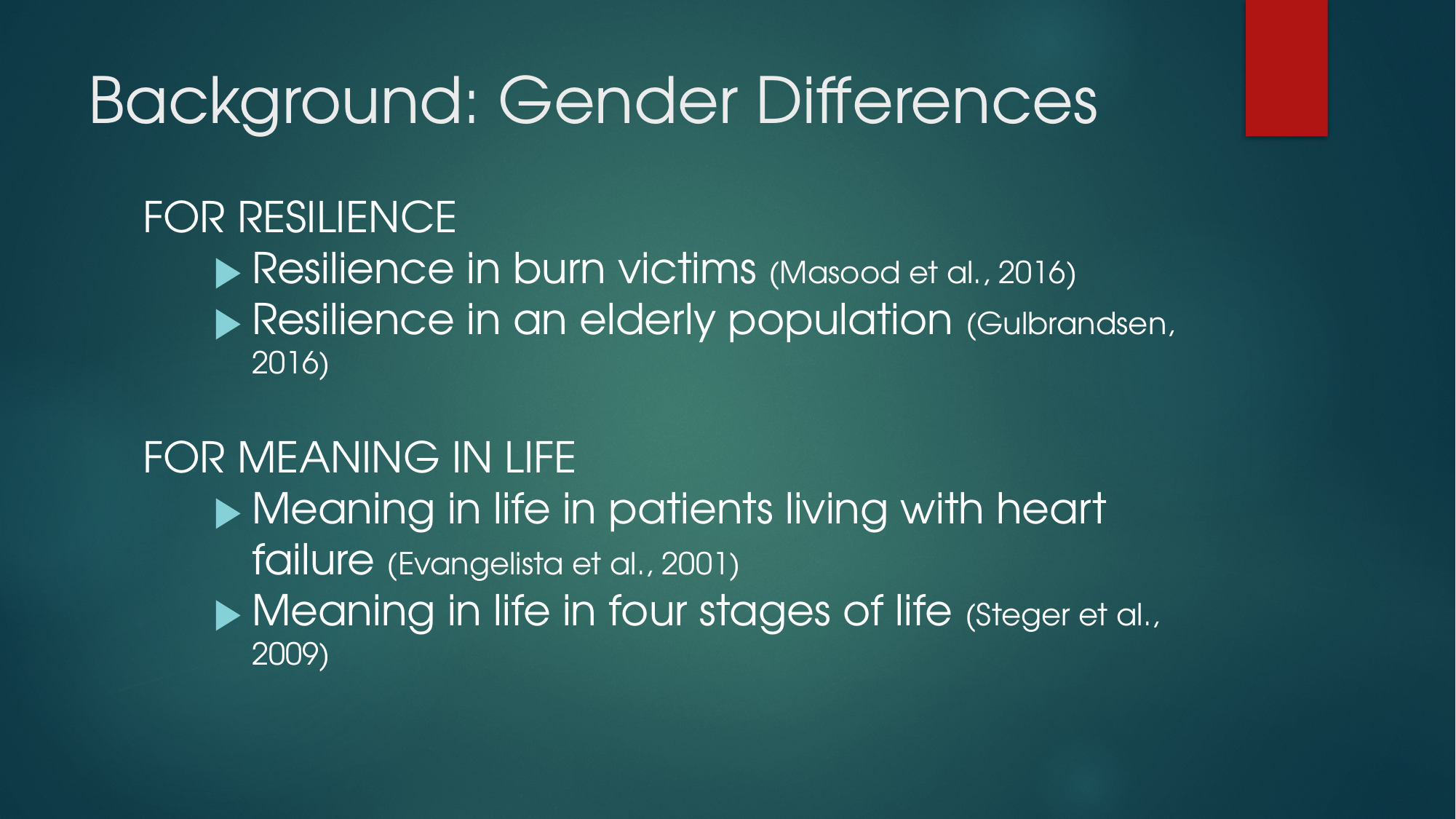

# Background: Gender Differences
FOR RESILIENCE
Resilience in burn victims (Masood et al., 2016)
Resilience in an elderly population (Gulbrandsen, 2016)
FOR MEANING IN LIFE
Meaning in life in patients living with heart failure (Evangelista et al., 2001)
Meaning in life in four stages of life (Steger et al., 2009)